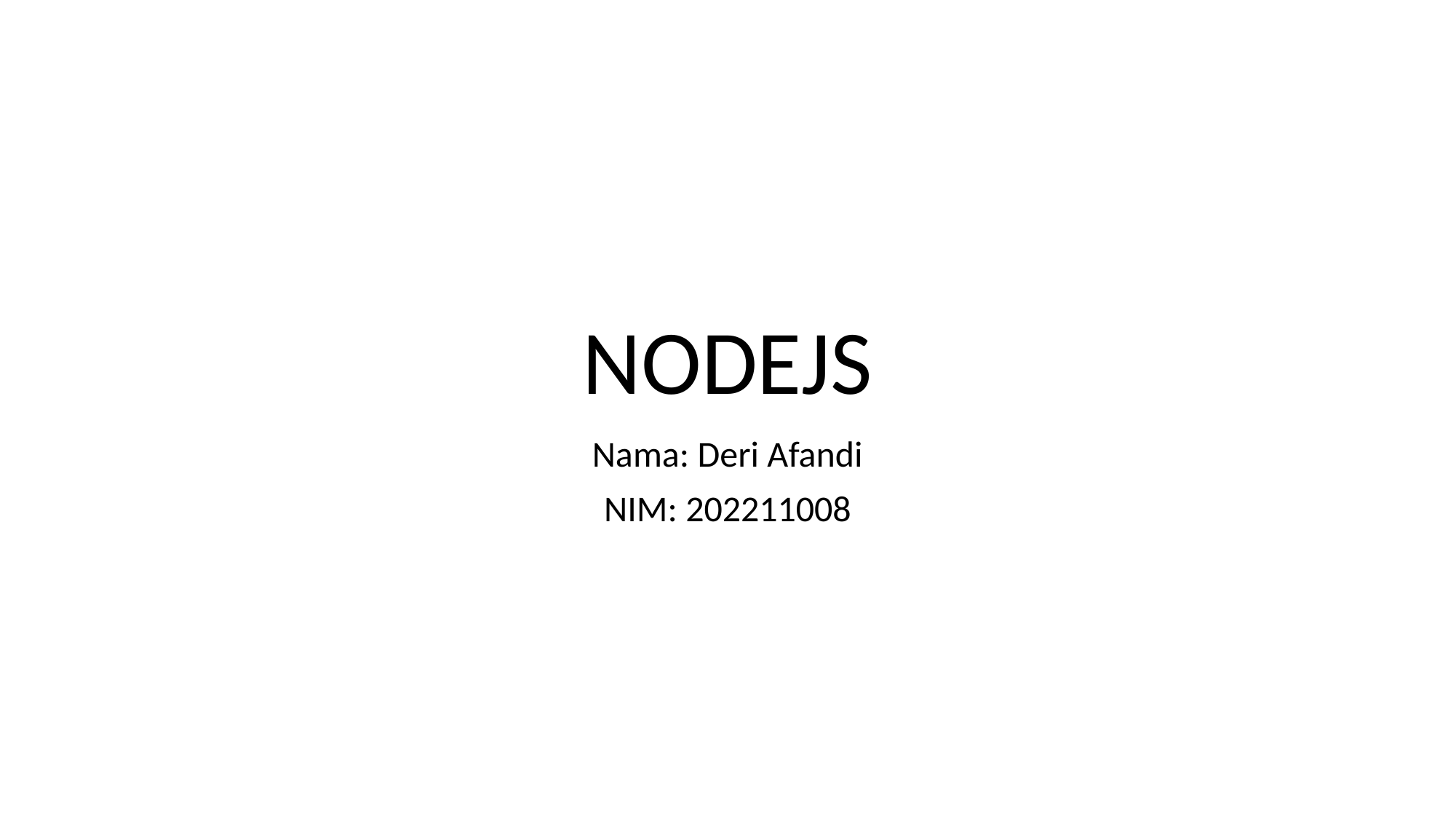

# NODEJS
Nama: Deri Afandi
NIM: 202211008